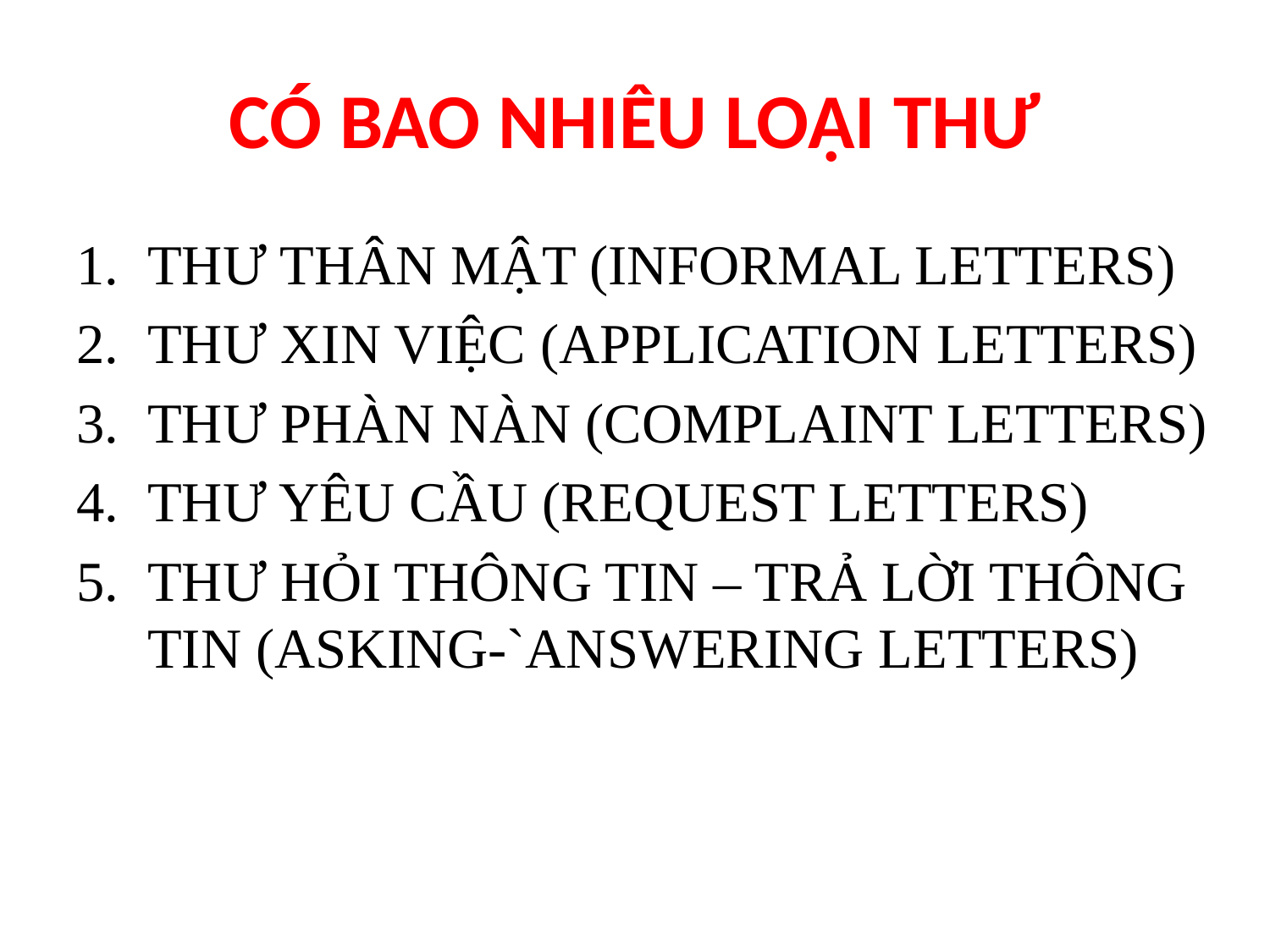

# CÓ BAO NHIÊU LOẠI THƯ
THƯ THÂN MẬT (INFORMAL LETTERS)
THƯ XIN VIỆC (APPLICATION LETTERS)
THƯ PHÀN NÀN (COMPLAINT LETTERS)
THƯ YÊU CẦU (REQUEST LETTERS)
THƯ HỎI THÔNG TIN – TRẢ LỜI THÔNG TIN (ASKING-`ANSWERING LETTERS)